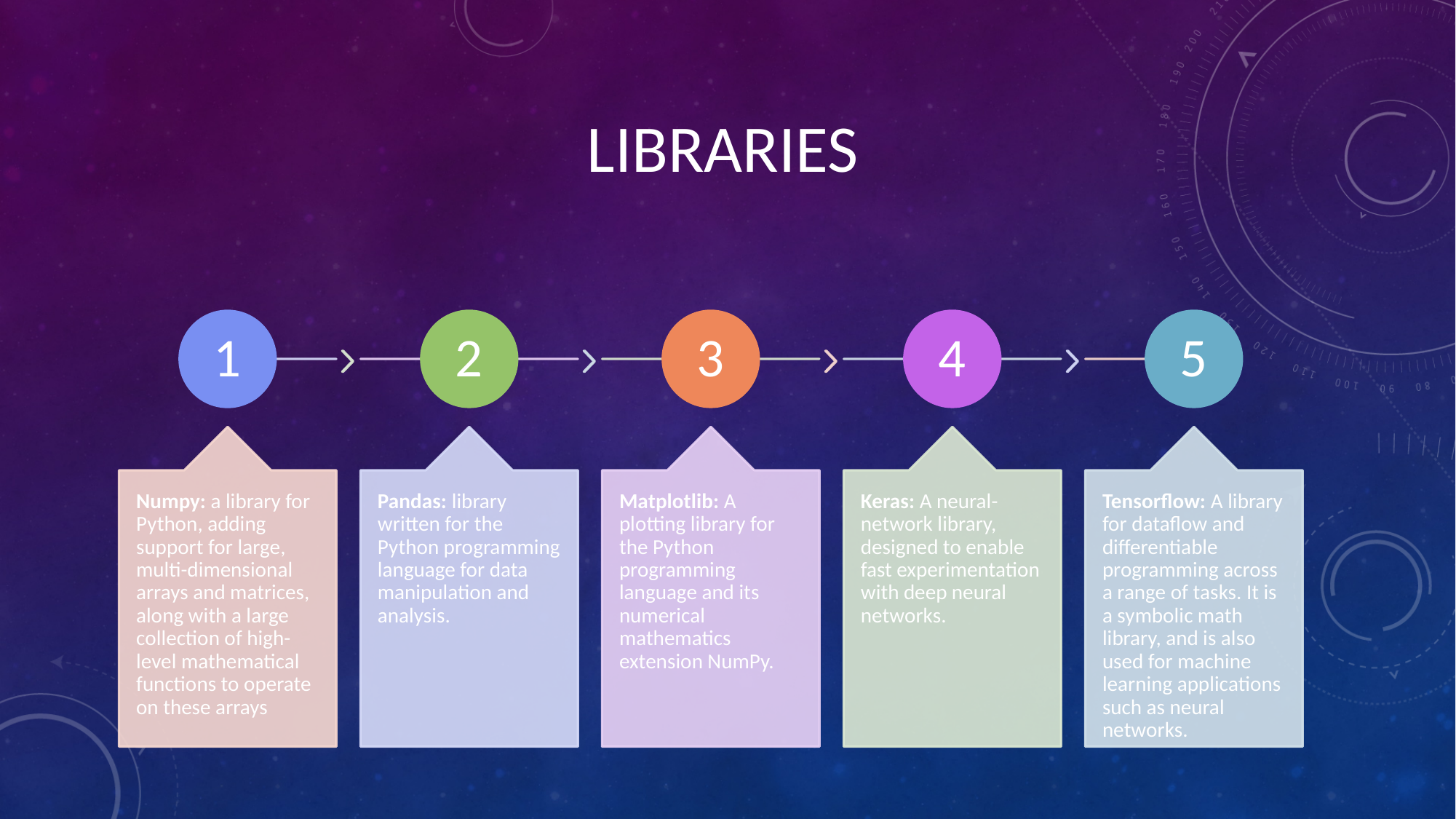

# Libraries
1
Numpy: a library for Python, adding support for large, multi-dimensional arrays and matrices, along with a large collection of high-level mathematical functions to operate on these arrays
2
Pandas: library written for the Python programming language for data manipulation and analysis.
3
Matplotlib: A plotting library for the Python programming language and its numerical mathematics extension NumPy.
4
Keras: A neural-network library, designed to enable fast experimentation with deep neural networks.
5
Tensorflow: A library for dataflow and differentiable programming across a range of tasks. It is a symbolic math library, and is also used for machine learning applications such as neural networks.